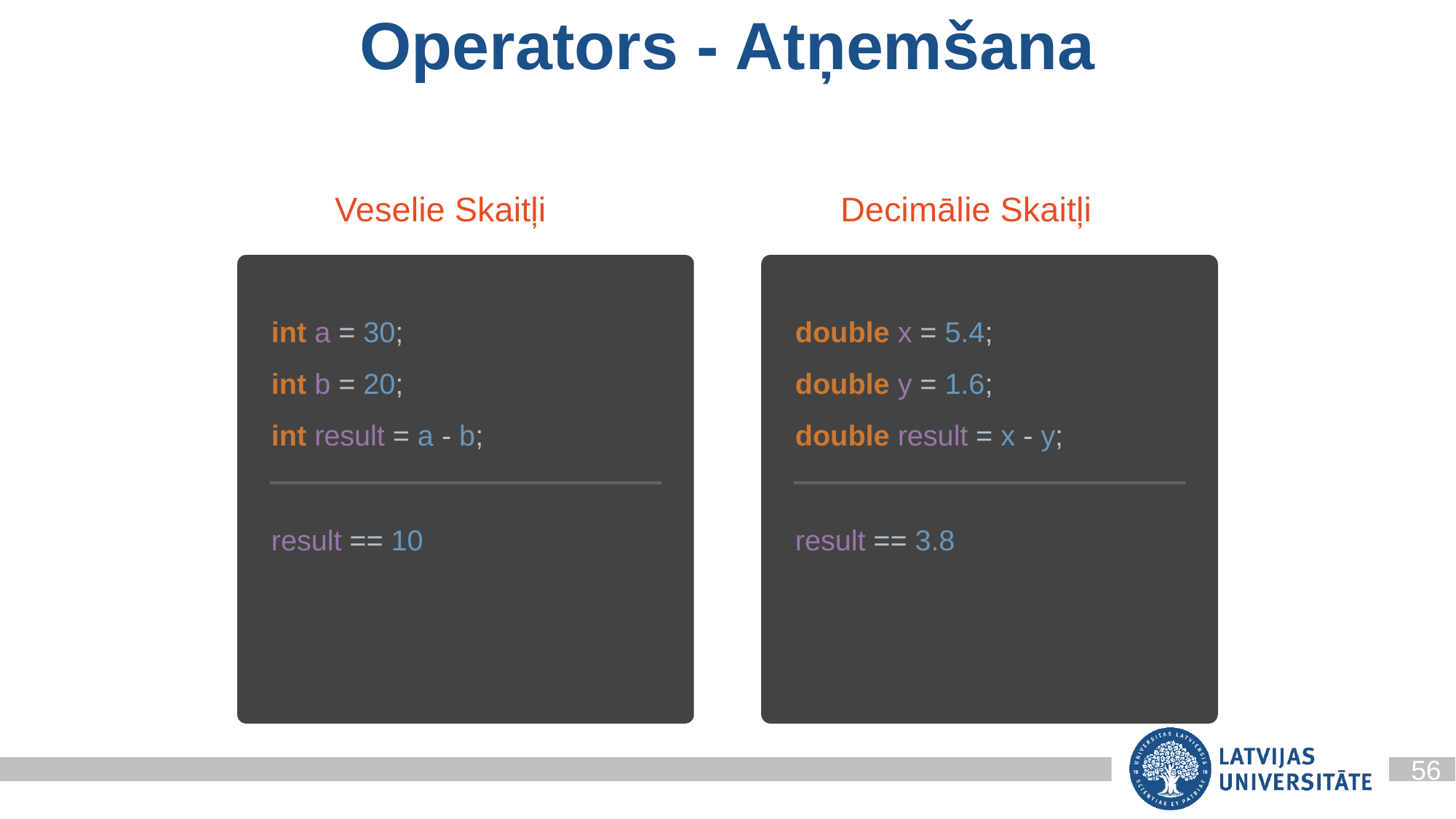

# Operators - Atņemšana
Decimālie Skaitļi
Veselie Skaitļi

int a = 30;
int b = 20;
int result = a - b;
double x = 5.4;
double y = 1.6;
double result = x - y;
result == 10
result == 3.8
56